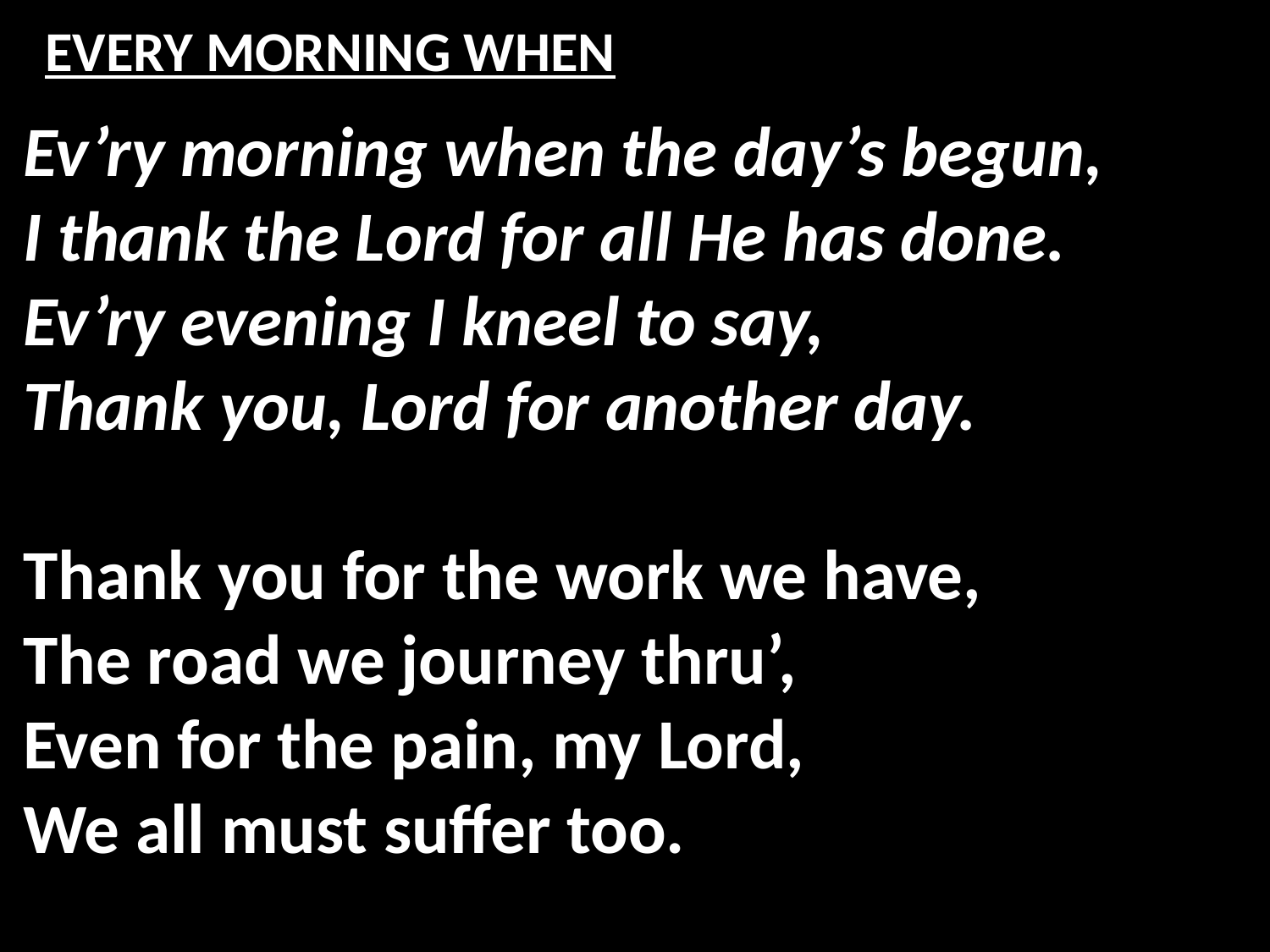

# EVERY MORNING WHEN
Ev’ry morning when the day’s begun,
I thank the Lord for all He has done.
Ev’ry evening I kneel to say,
Thank you, Lord for another day.

Thank you for the work we have,
The road we journey thru’,
Even for the pain, my Lord,
We all must suffer too.